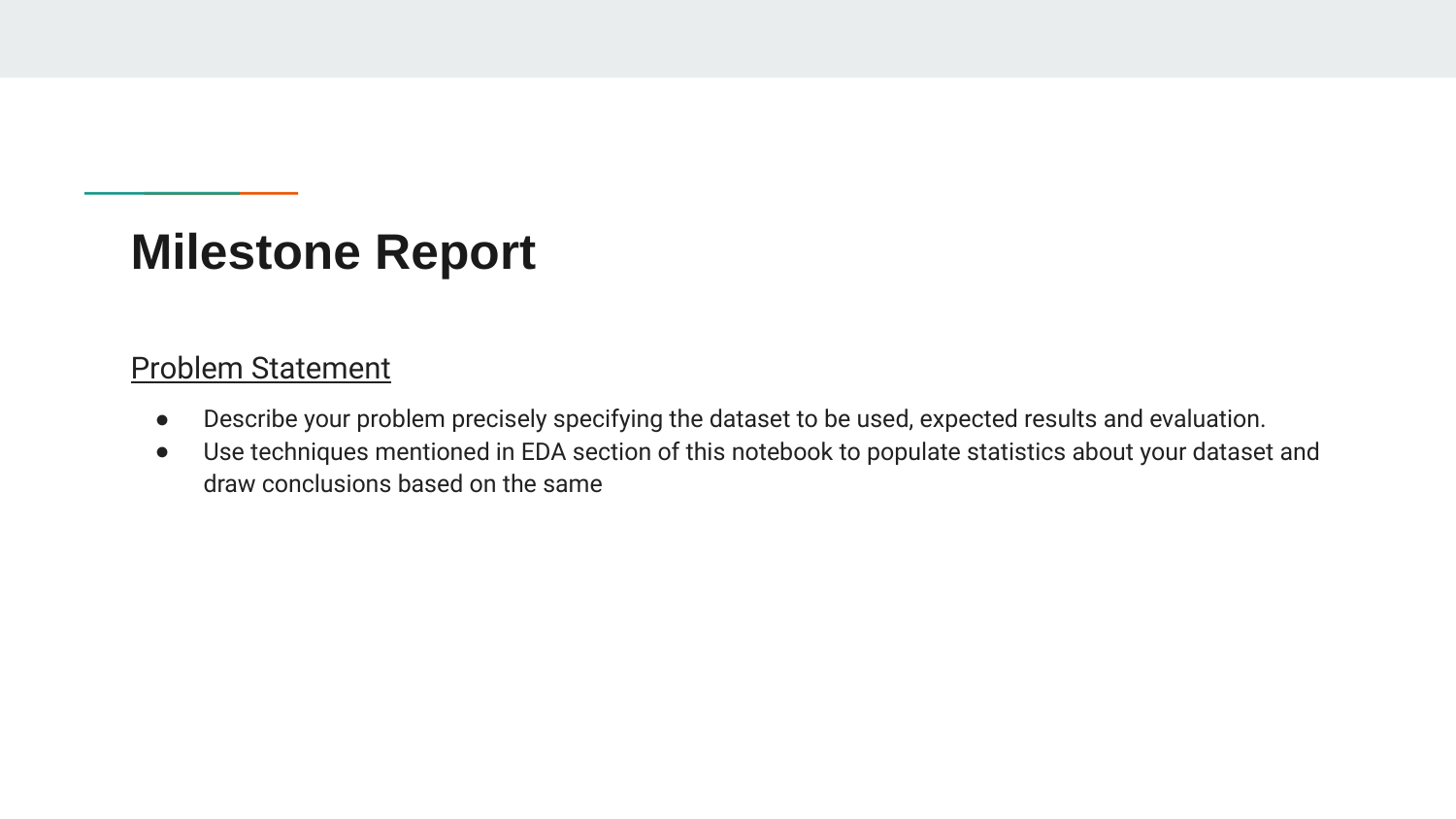

# Milestone Report
Problem Statement
Describe your problem precisely specifying the dataset to be used, expected results and evaluation.
Use techniques mentioned in EDA section of this notebook to populate statistics about your dataset and draw conclusions based on the same